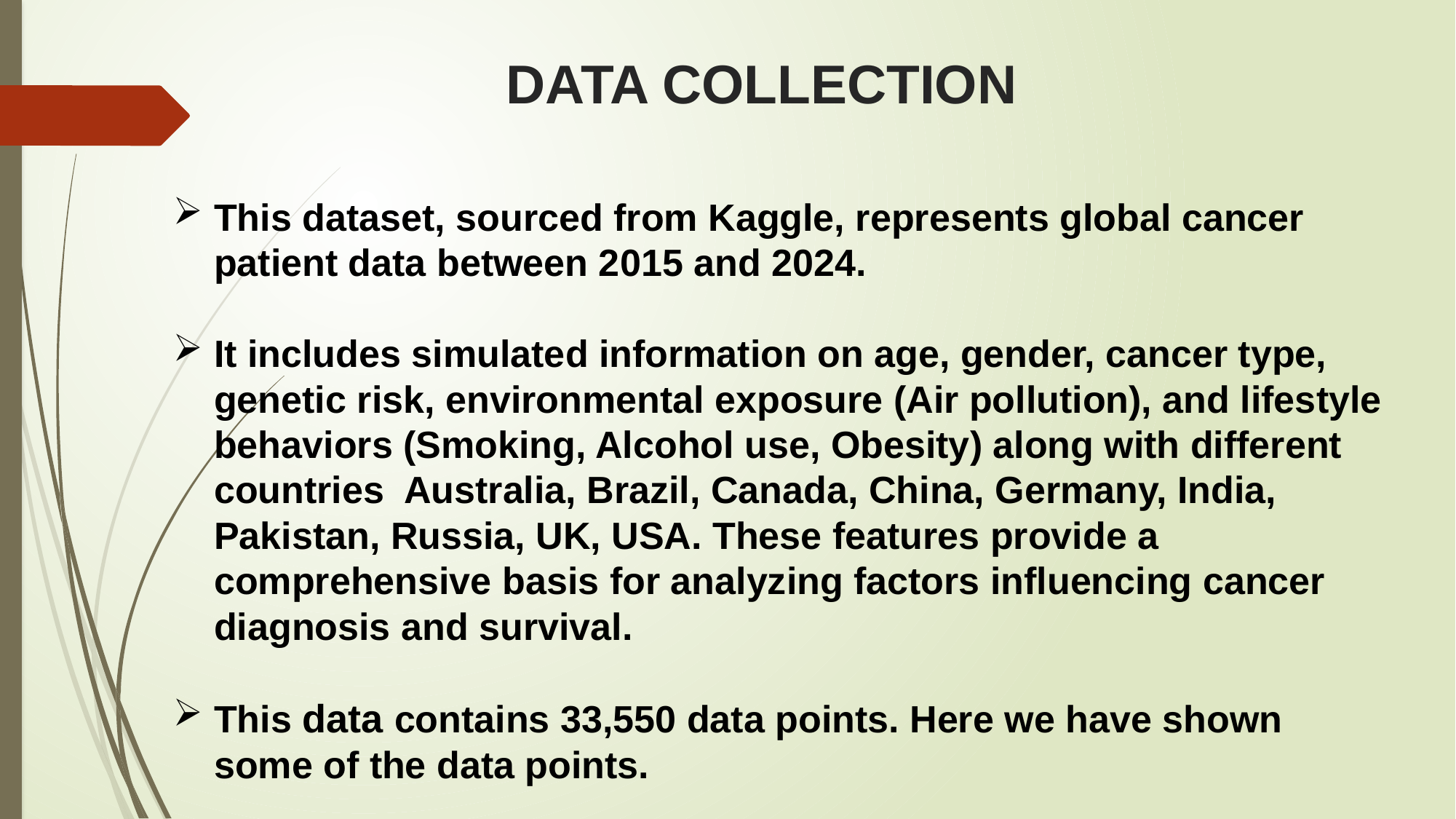

# DATA COLLECTION
This dataset, sourced from Kaggle, represents global cancer patient data between 2015 and 2024.

It includes simulated information on age, gender, cancer type, genetic risk, environmental exposure (Air pollution), and lifestyle behaviors (Smoking, Alcohol use, Obesity) along with different countries  Australia, Brazil, Canada, China, Germany, India, Pakistan, Russia, UK, USA. These features provide a comprehensive basis for analyzing factors influencing cancer diagnosis and survival.

This data contains 33,550 data points. Here we have shown some of the data points.